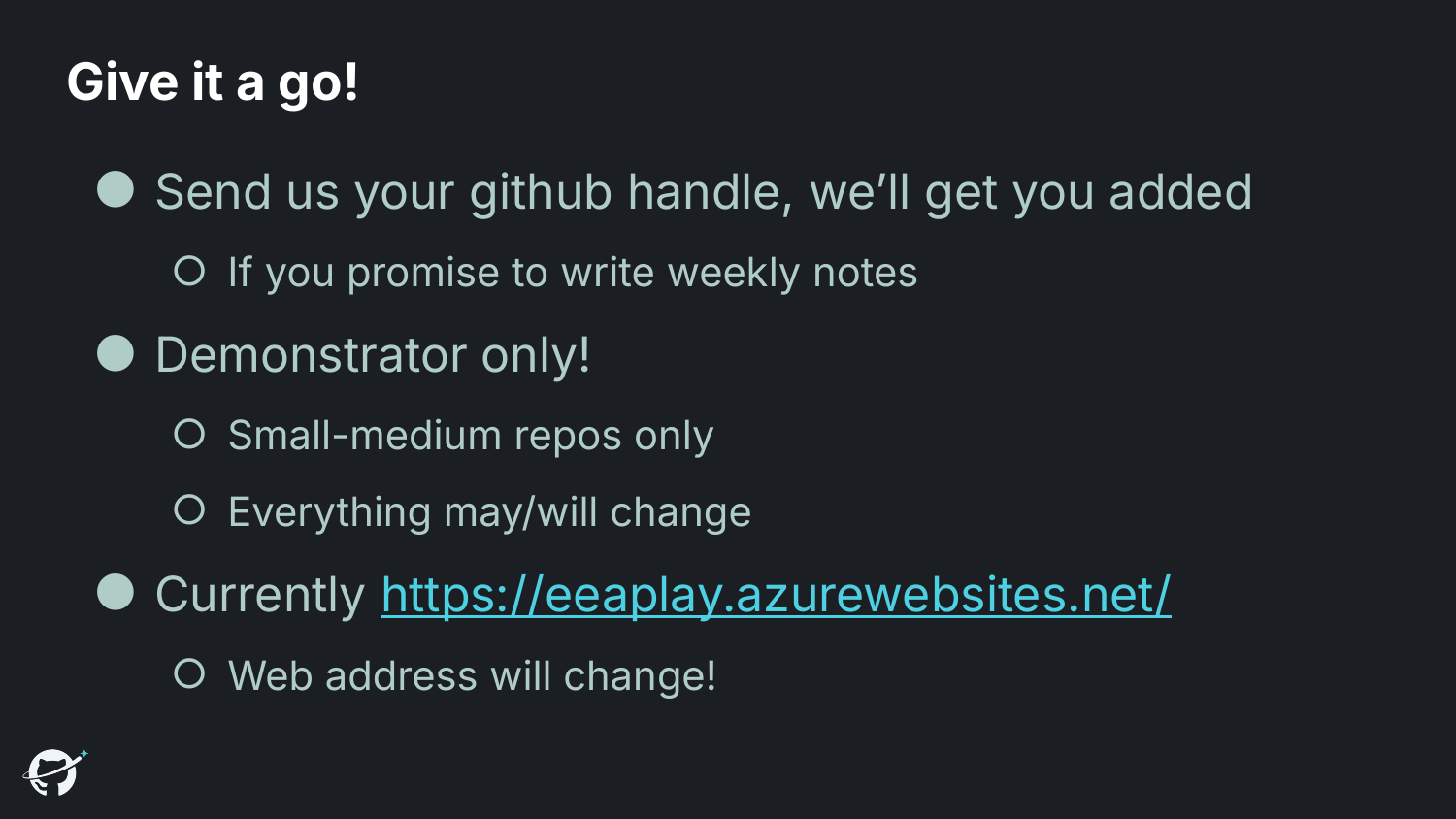

# Give it a go!
Send us your github handle, we’ll get you added
If you promise to write weekly notes
Demonstrator only!
Small-medium repos only
Everything may/will change
Currently https://eeaplay.azurewebsites.net/
Web address will change!